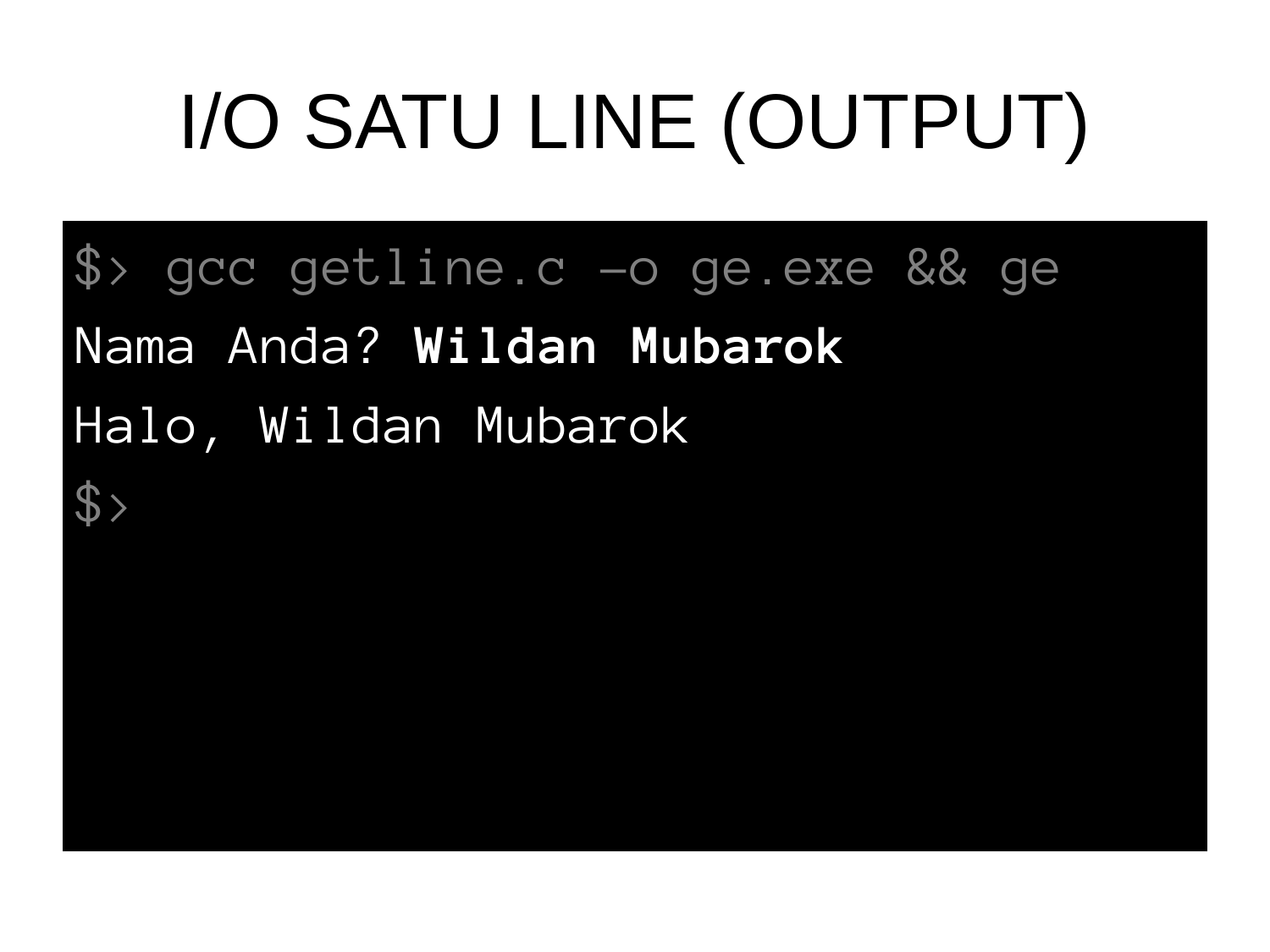

# I/O SATU LINE (OUTPUT)
$> gcc getline.c -o ge.exe && ge
Nama Anda? Wildan Mubarok
Halo, Wildan Mubarok
$>